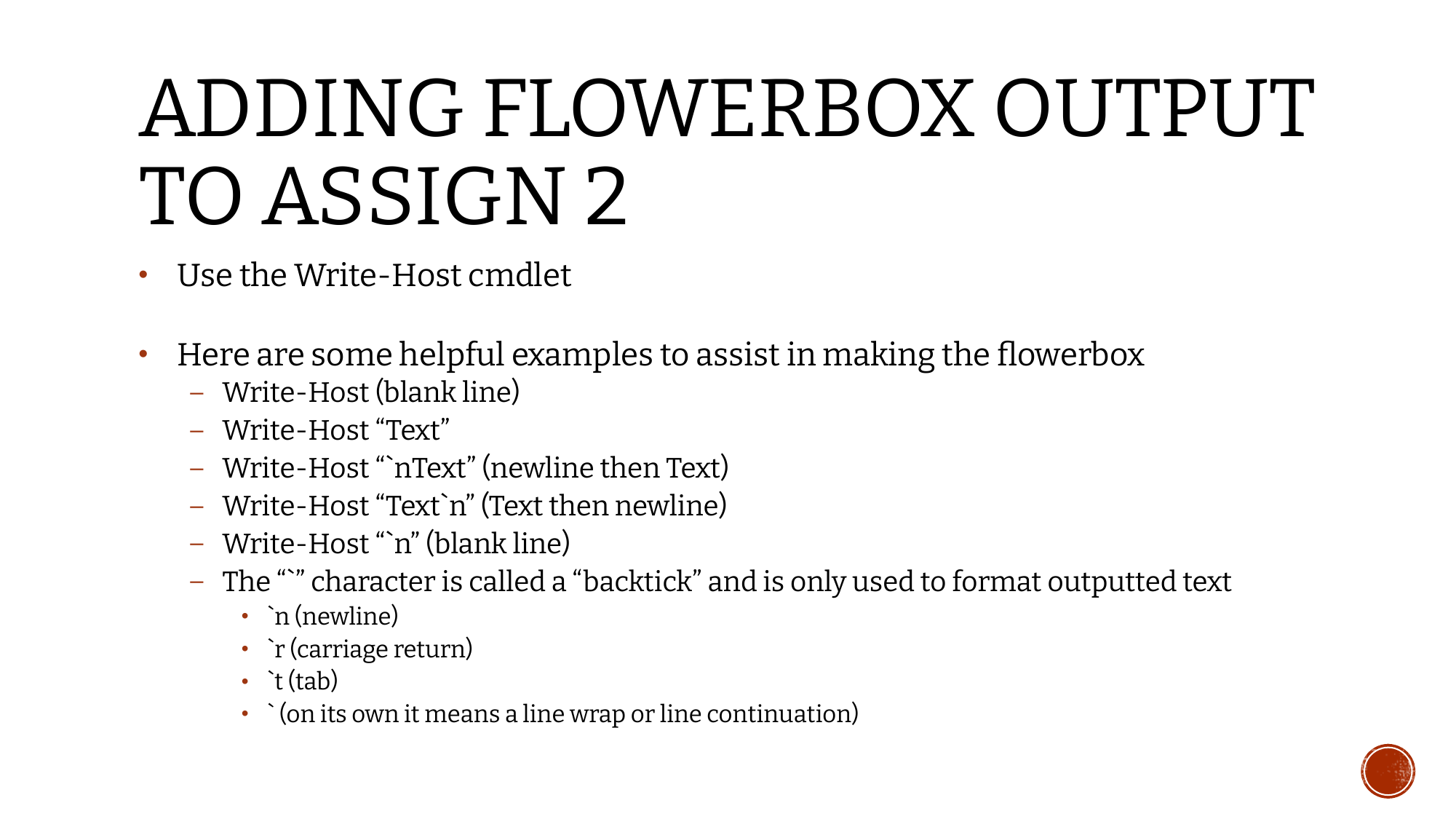

# Adding Flowerbox output to assign 2
Use the Write-Host cmdlet
Here are some helpful examples to assist in making the flowerbox
Write-Host (blank line)
Write-Host “Text”
Write-Host “`nText” (newline then Text)
Write-Host “Text`n” (Text then newline)
Write-Host “`n” (blank line)
The “`” character is called a “backtick” and is only used to format outputted text
`n (newline)
`r (carriage return)
`t (tab)
` (on its own it means a line wrap or line continuation)